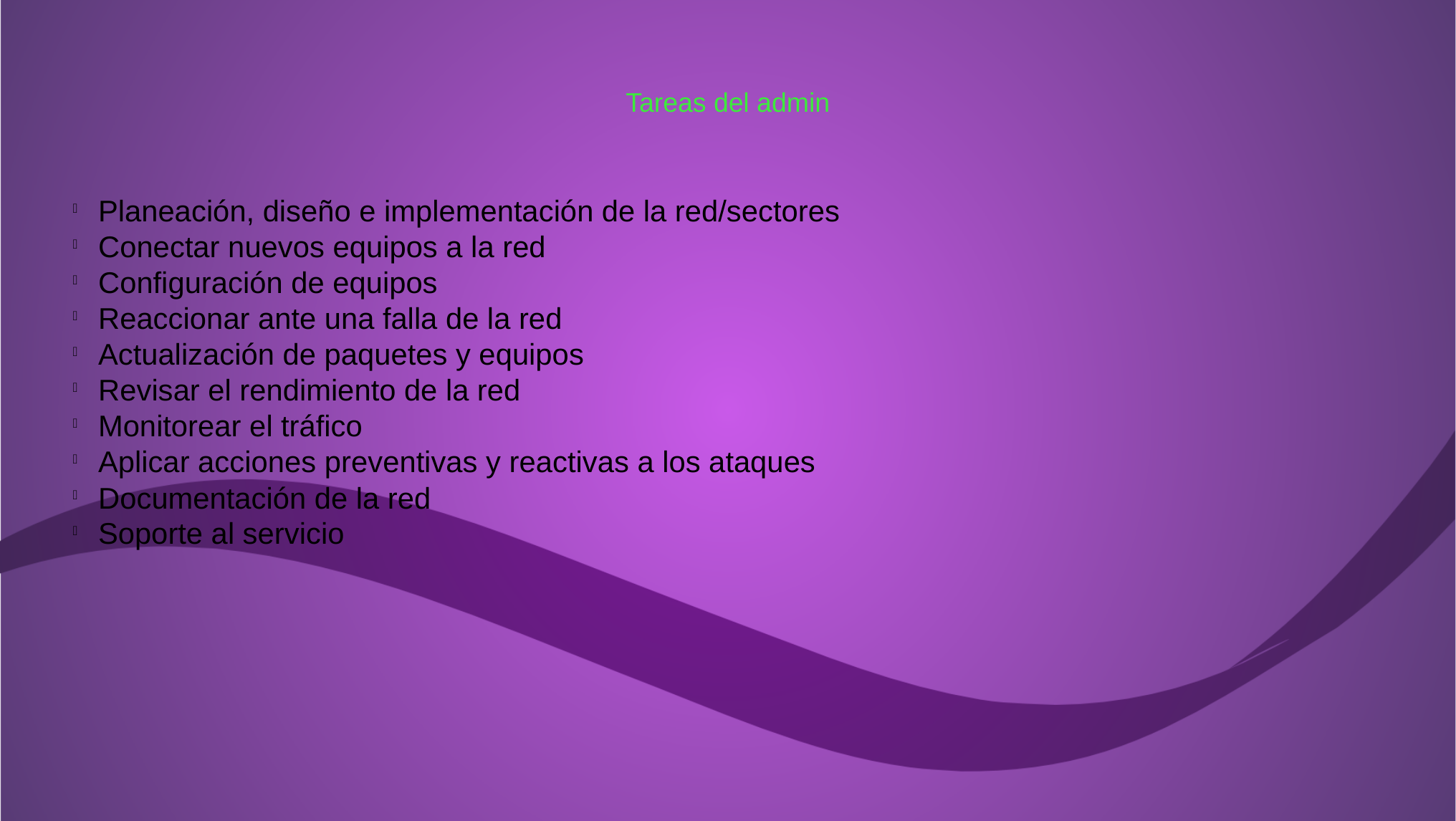

Tareas del admin
Planeación, diseño e implementación de la red/sectores
Conectar nuevos equipos a la red
Configuración de equipos
Reaccionar ante una falla de la red
Actualización de paquetes y equipos
Revisar el rendimiento de la red
Monitorear el tráfico
Aplicar acciones preventivas y reactivas a los ataques
Documentación de la red
Soporte al servicio